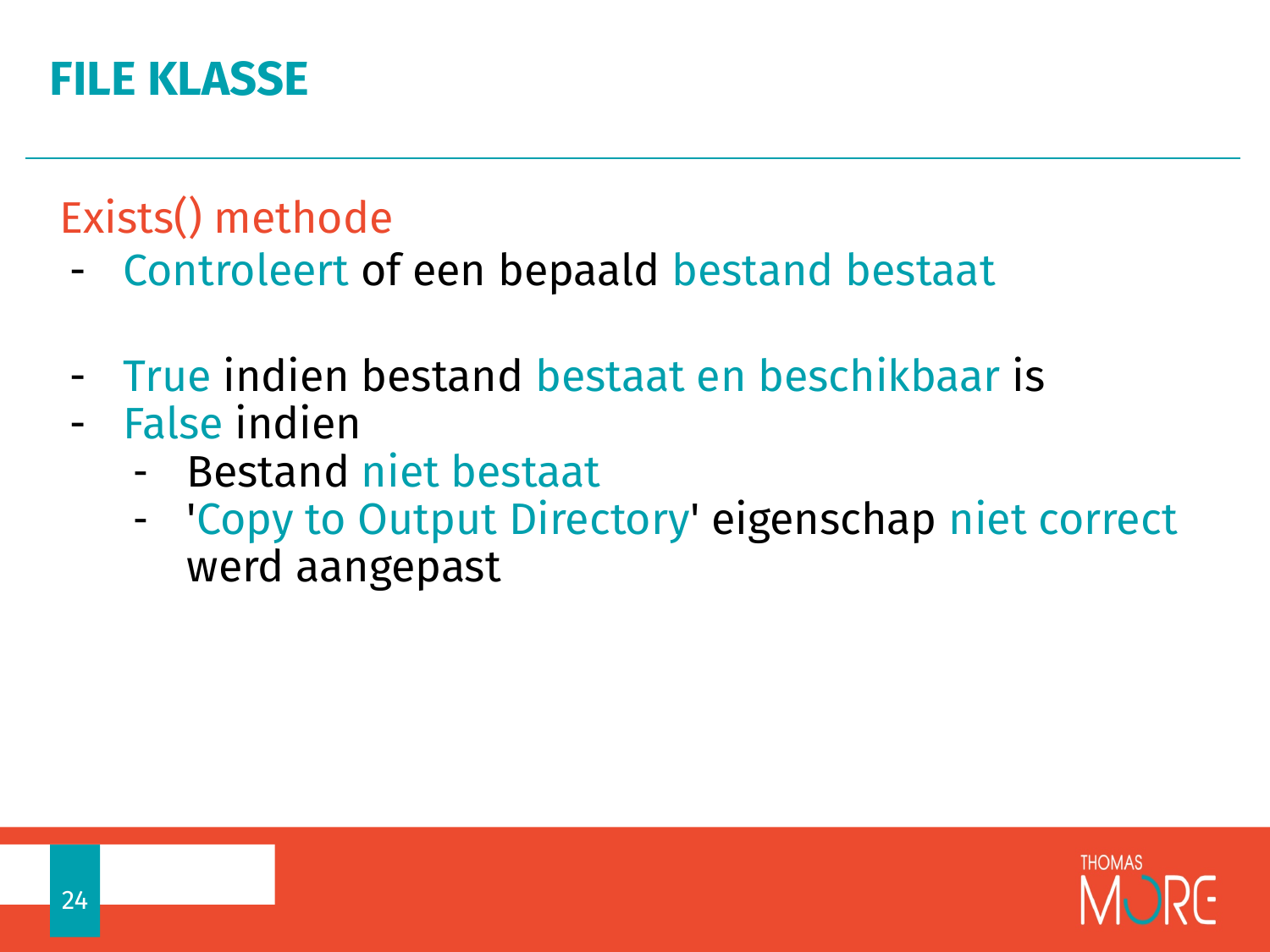

# FILE KLASSE
Exists() methode
Controleert of een bepaald bestand bestaat

True indien bestand bestaat en beschikbaar is
False indien
Bestand niet bestaat
'Copy to Output Directory' eigenschap niet correct werd aangepast
24